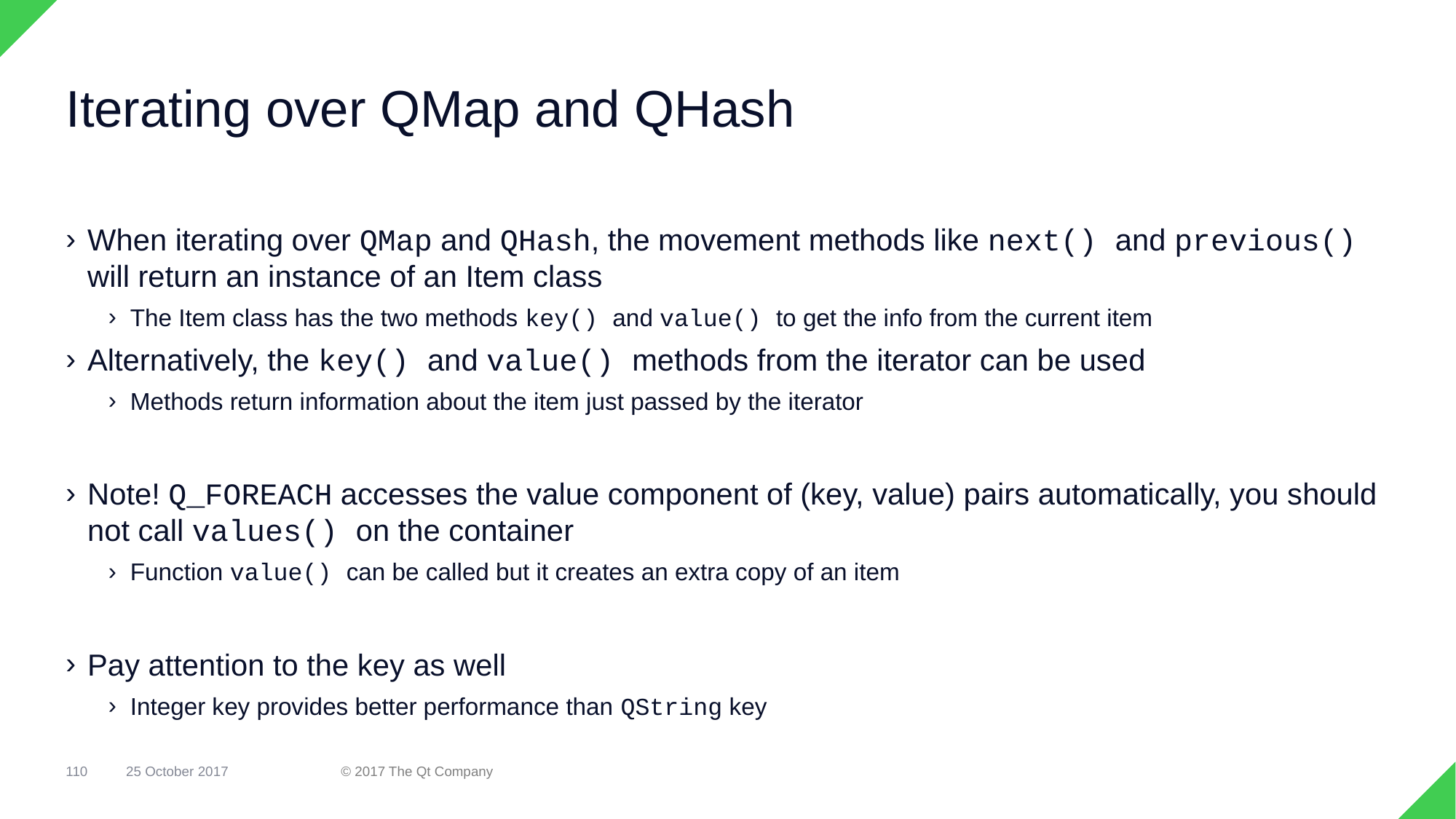

# Iterating over QMap and QHash
When iterating over QMap and QHash, the movement methods like next() and previous() will return an instance of an Item class
The Item class has the two methods key() and value() to get the info from the current item
Alternatively, the key() and value() methods from the iterator can be used
Methods return information about the item just passed by the iterator

Note! Q_FOREACH accesses the value component of (key, value) pairs automatically, you should not call values() on the container
Function value() can be called but it creates an extra copy of an item

Pay attention to the key as well
Integer key provides better performance than QString key

25 October 2017
110
© 2017 The Qt Company